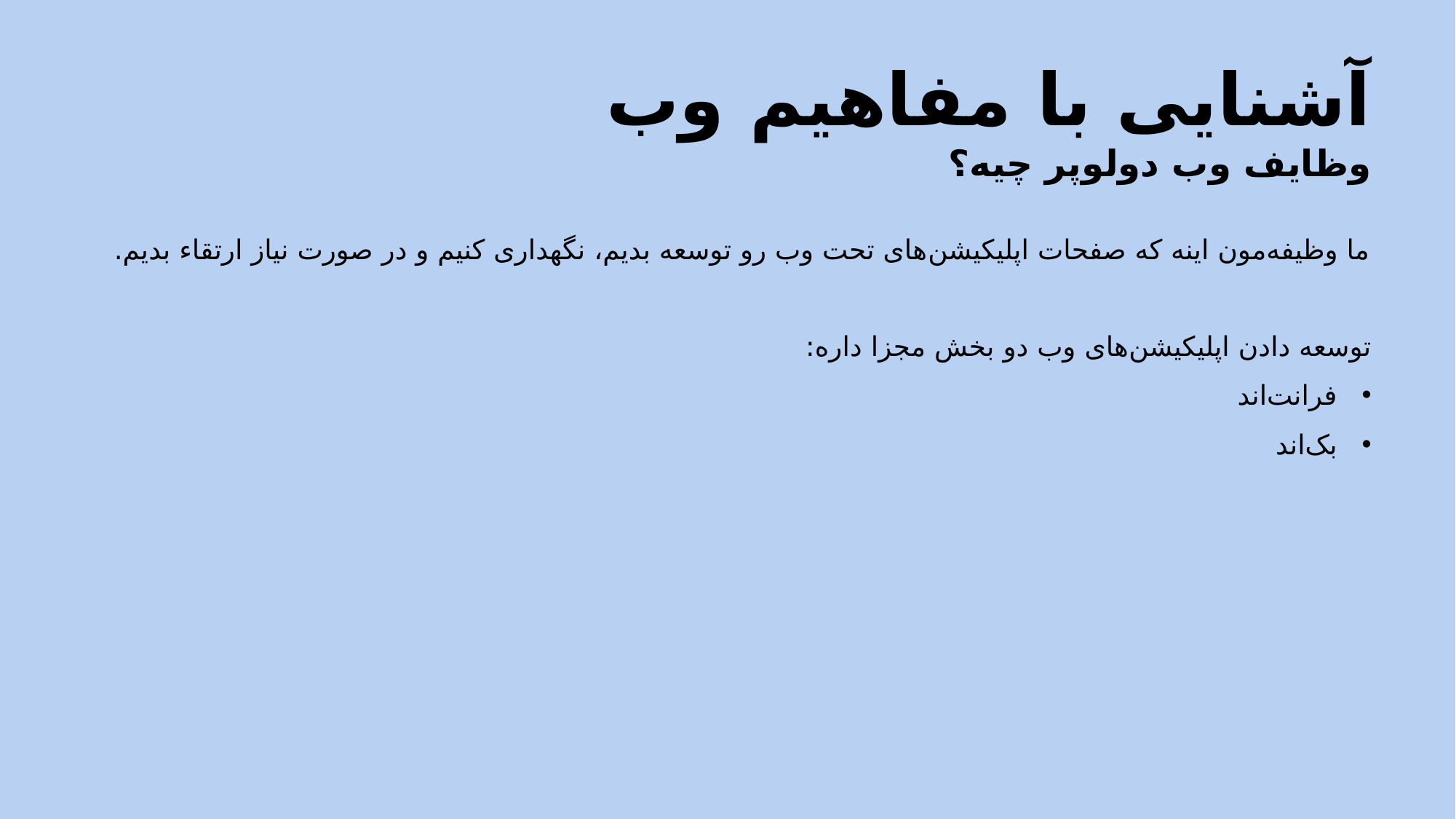

آشنایی با مفاهیم وب
وظایف وب دولوپر چیه؟
ما وظیفه‌مون اینه که صفحات اپلیکیشن‌های تحت وب رو توسعه بدیم، نگهداری کنیم و در صورت نیاز ارتقاء بدیم.
توسعه دادن اپلیکیشن‌های وب دو بخش مجزا داره:
فرانت‌اند
بک‌اند